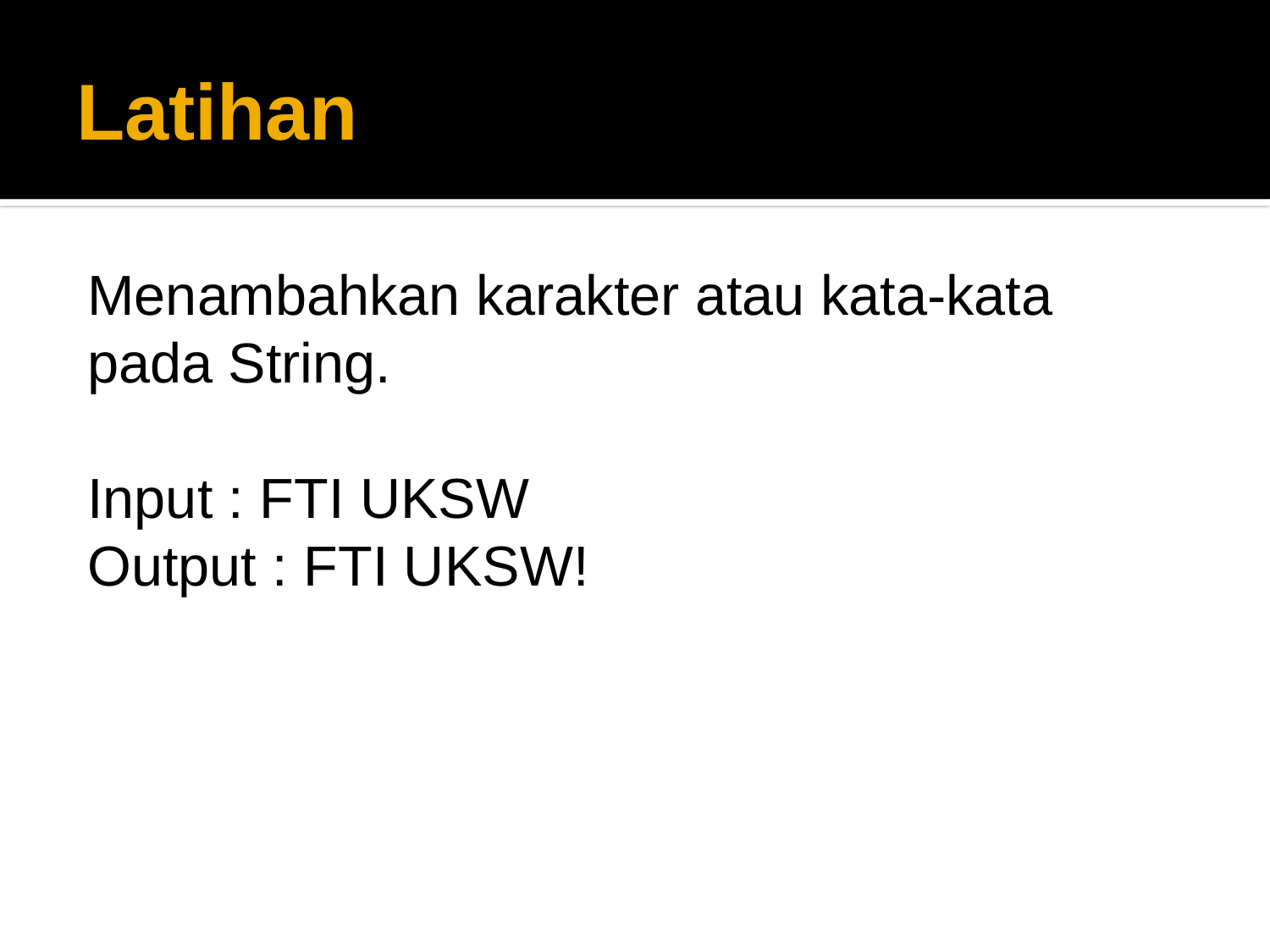

# Latihan
Menambahkan karakter atau kata-kata pada String.

Input : FTI UKSW
Output : FTI UKSW!